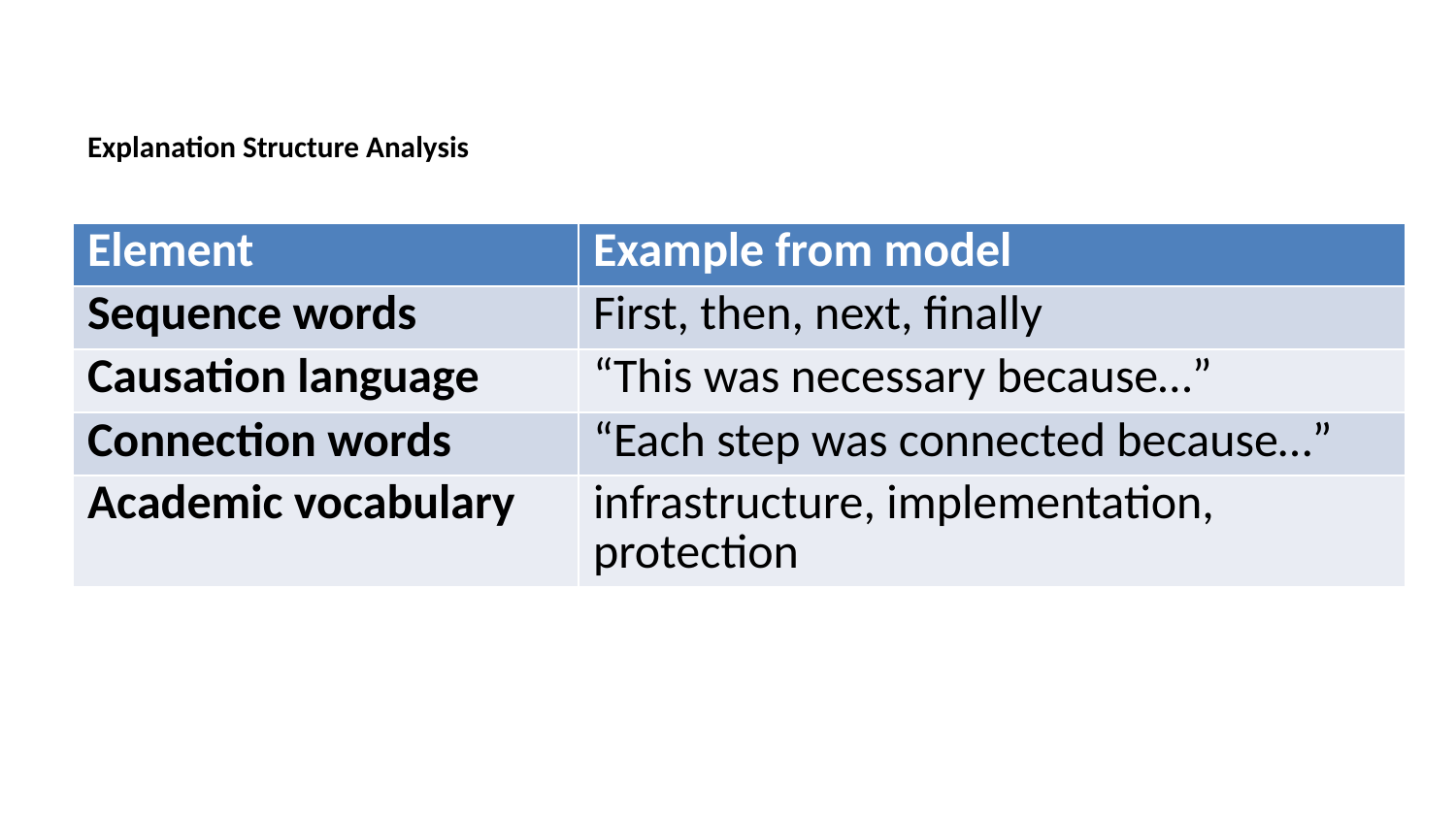

# Explanation Structure Analysis
| Element | Example from model |
| --- | --- |
| Sequence words | First, then, next, finally |
| Causation language | “This was necessary because…” |
| Connection words | “Each step was connected because…” |
| Academic vocabulary | infrastructure, implementation, protection |